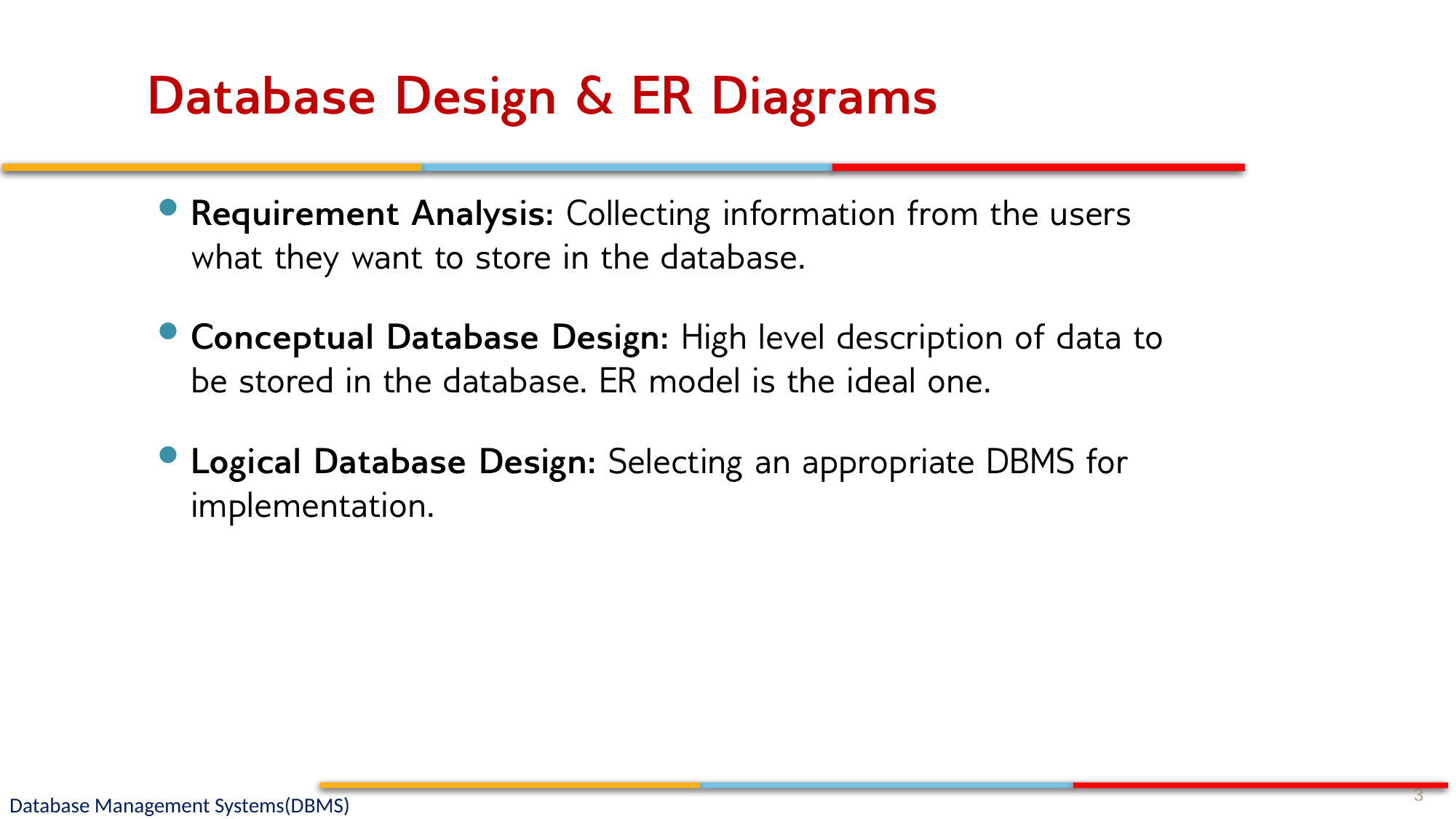

# Database Design & ER Diagrams

Requirement Analysis: Collecting information from the users what they want to store in the database.
Conceptual Database Design: High level description of data to be stored in the database. ER model is the ideal one.
Logical Database Design: Selecting an appropriate DBMS for implementation.

3

Database Management Systems(DBMS)